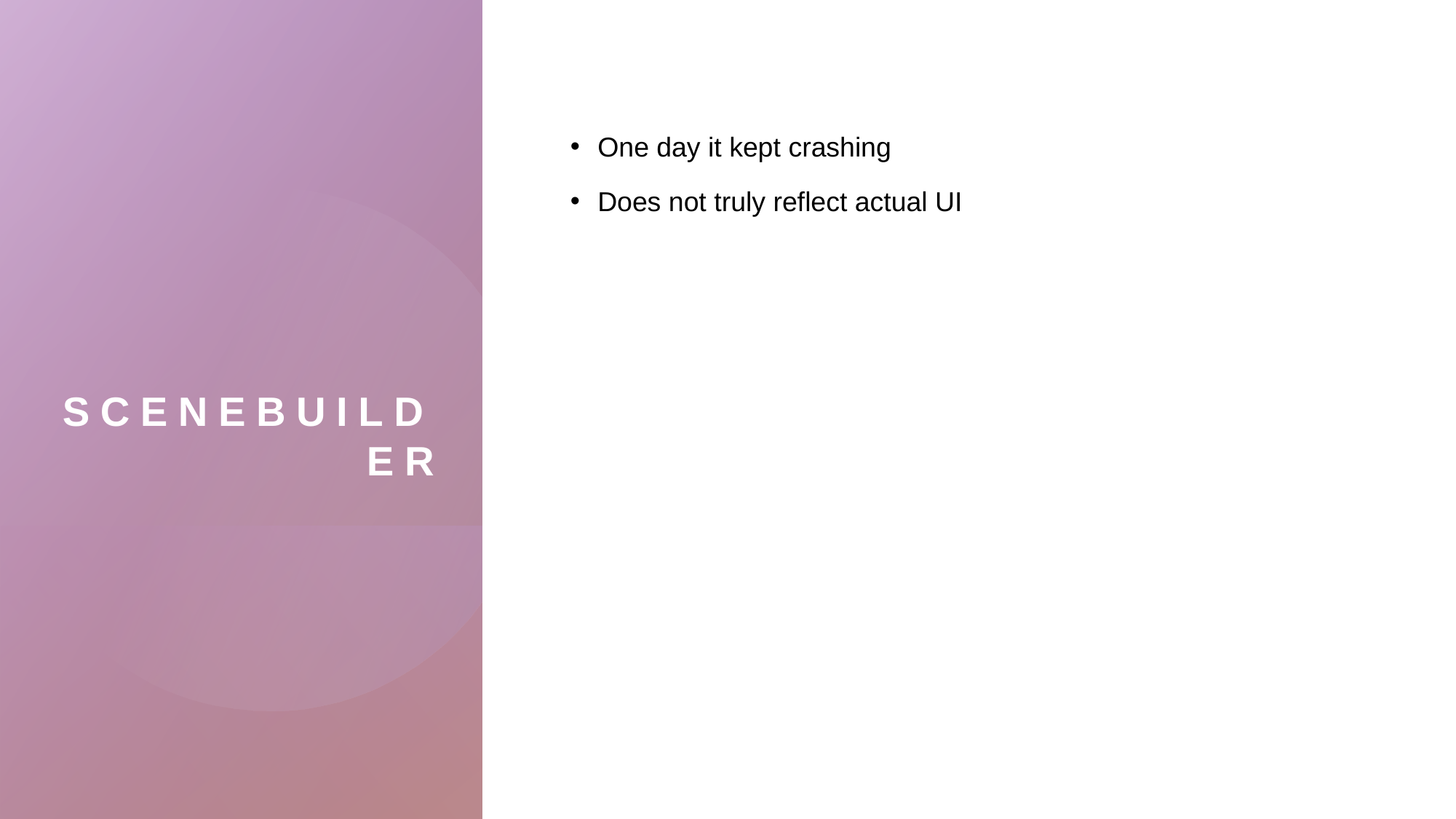

# Scenebuilder
One day it kept crashing
Does not truly reflect actual UI